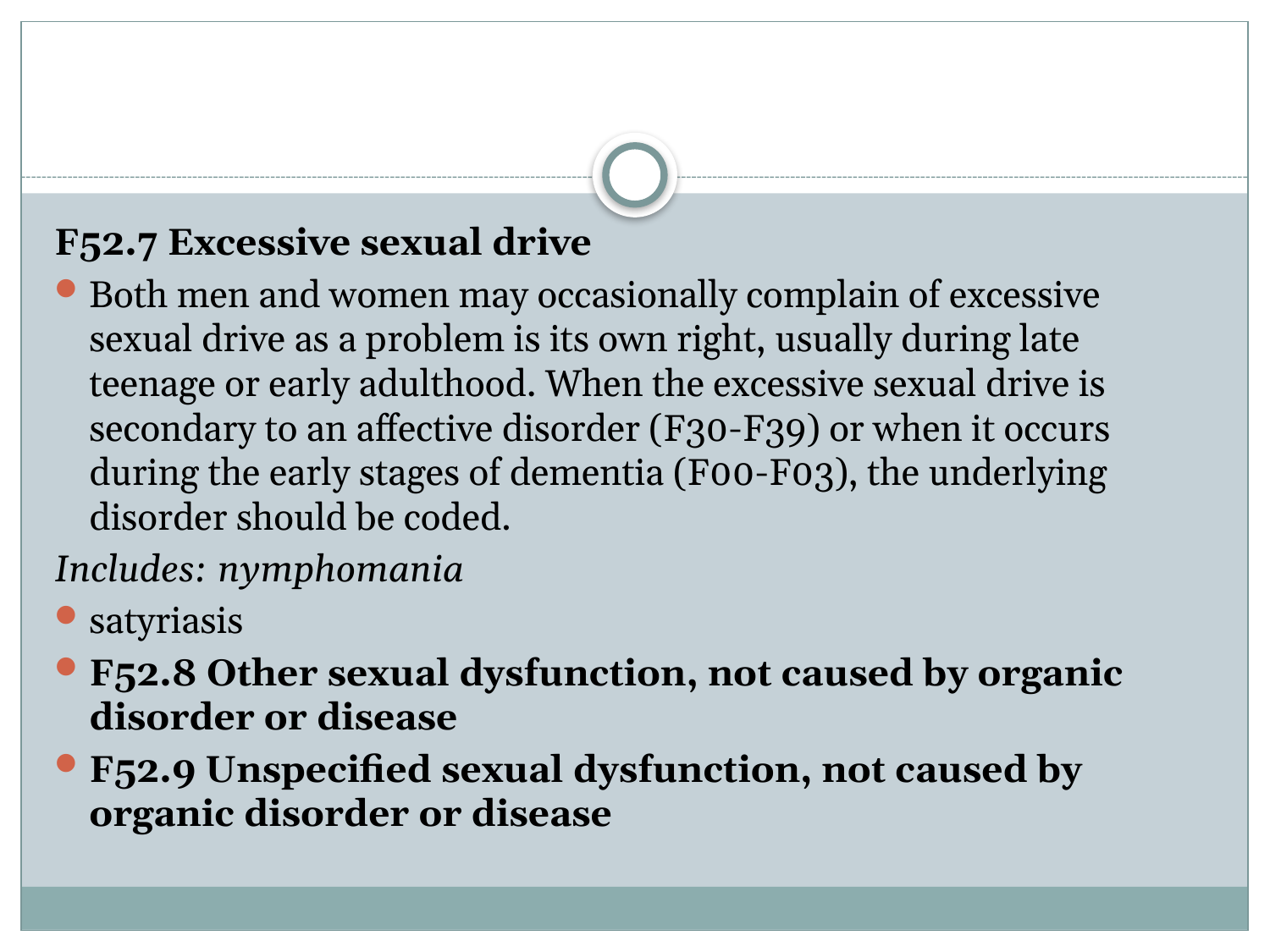

#
F52.7 Excessive sexual drive
Both men and women may occasionally complain of excessive sexual drive as a problem is its own right, usually during late teenage or early adulthood. When the excessive sexual drive is secondary to an affective disorder (F30-F39) or when it occurs during the early stages of dementia (F00-F03), the underlying disorder should be coded.
Includes: nymphomania
satyriasis
F52.8 Other sexual dysfunction, not caused by organic disorder or disease
F52.9 Unspecified sexual dysfunction, not caused by organic disorder or disease